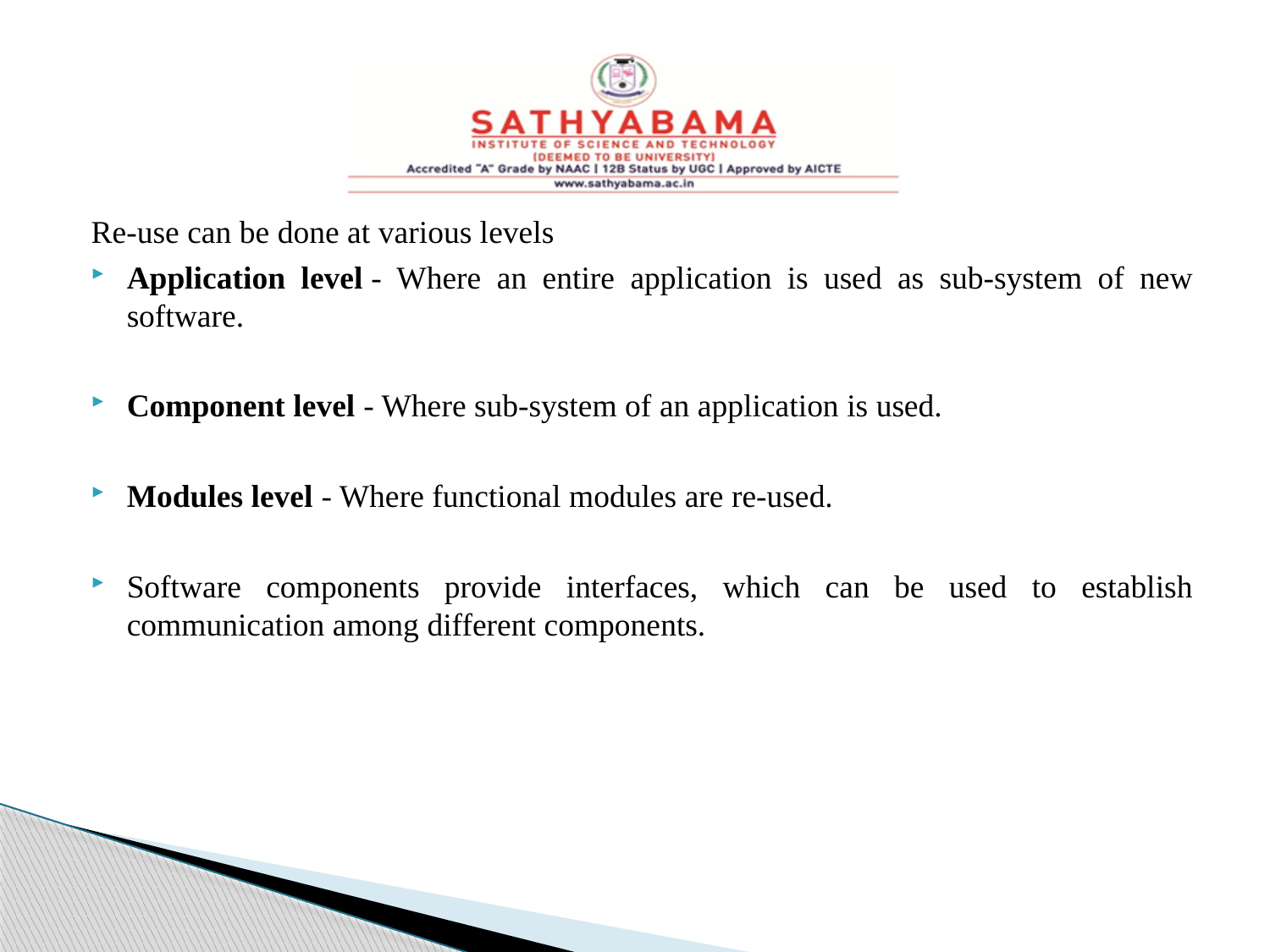

#
Re-use can be done at various levels
Application level - Where an entire application is used as sub-system of new software.

Component level - Where sub-system of an application is used.

Modules level - Where functional modules are re-used.

Software components provide interfaces, which can be used to establish communication among different components.